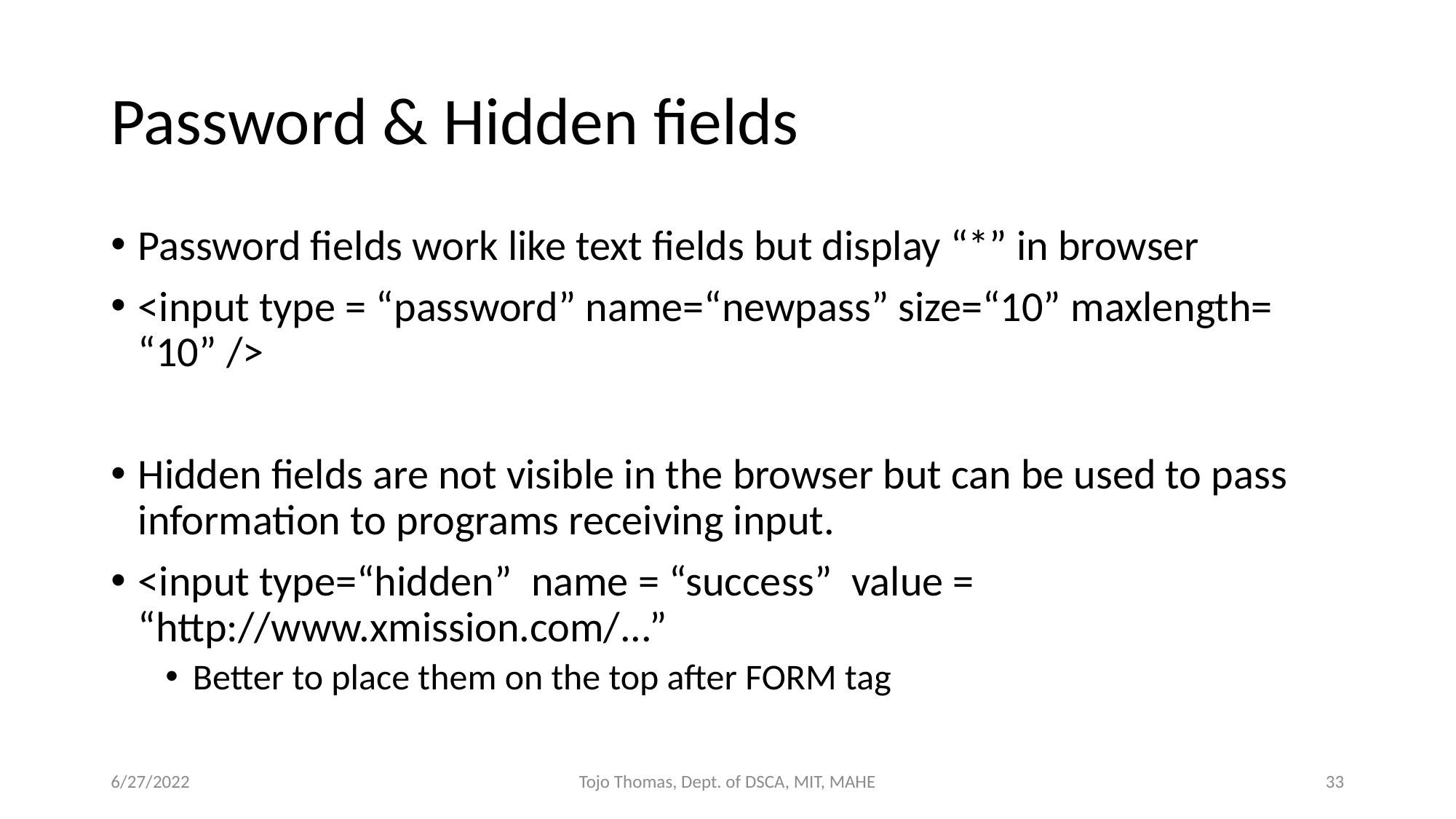

# Password & Hidden fields
Password fields work like text fields but display “*” in browser
<input type = “password” name=“newpass” size=“10” maxlength= “10” />

Hidden fields are not visible in the browser but can be used to pass information to programs receiving input.
<input type=“hidden”  name = “success”  value = “http://www.xmission.com/...”
Better to place them on the top after FORM tag
6/27/2022
Tojo Thomas, Dept. of DSCA, MIT, MAHE
33